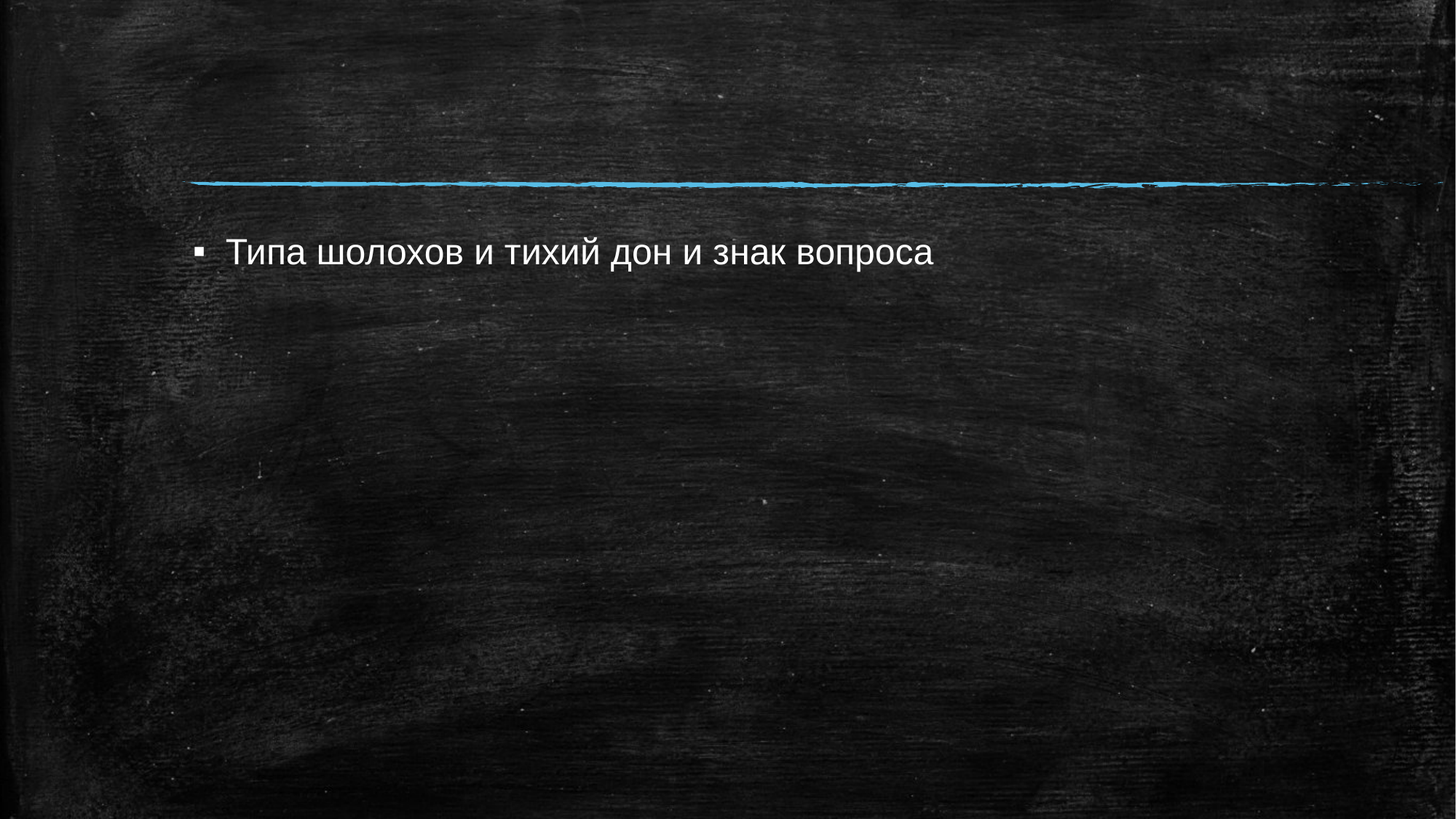

#
Типа шолохов и тихий дон и знак вопроса